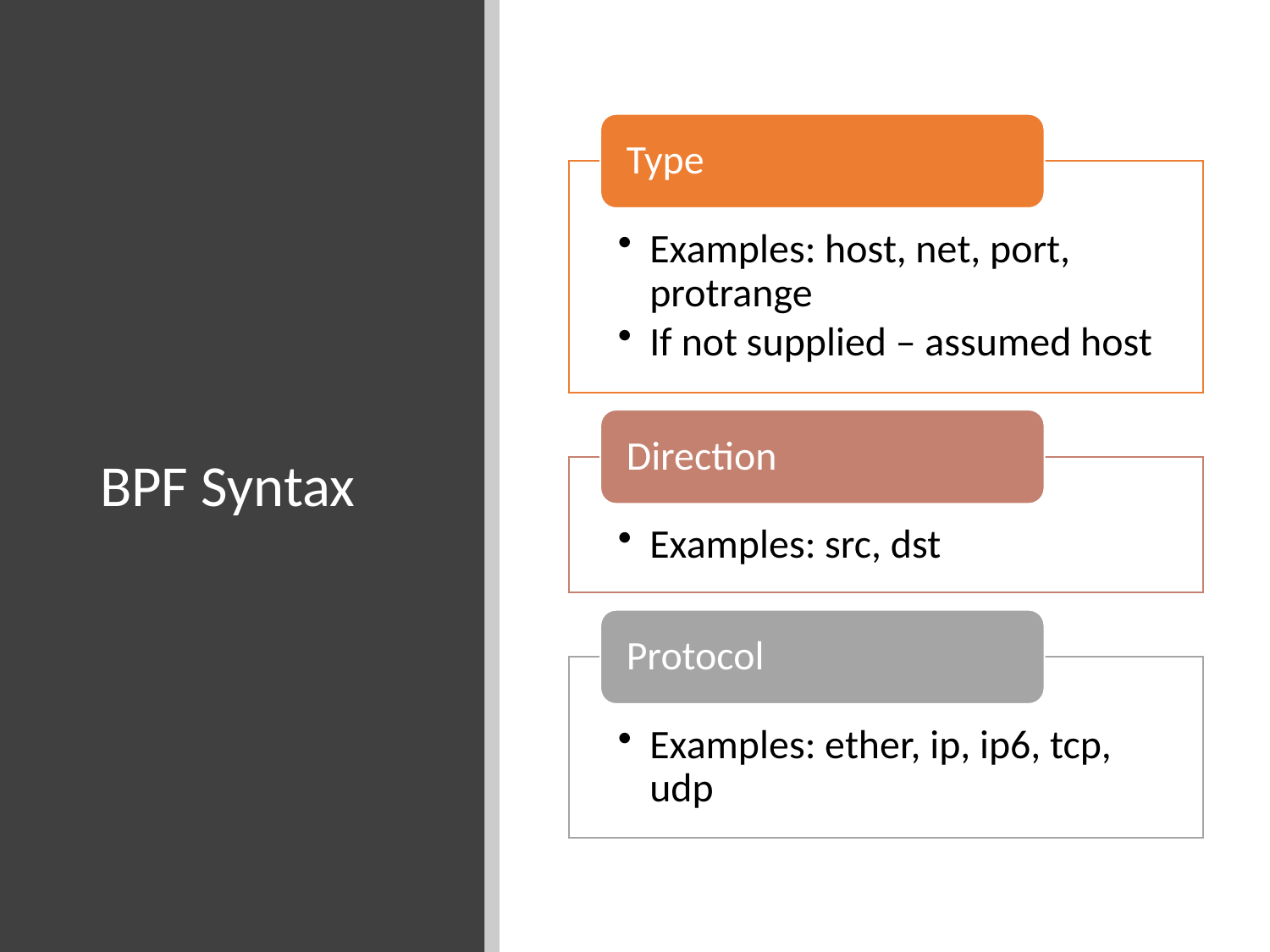

Examples: host, net, port, protrange
If not supplied – assumed host
Type
Examples: src, dst
Direction
Examples: ether, ip, ip6, tcp, udp
Protocol
# BPF Syntax